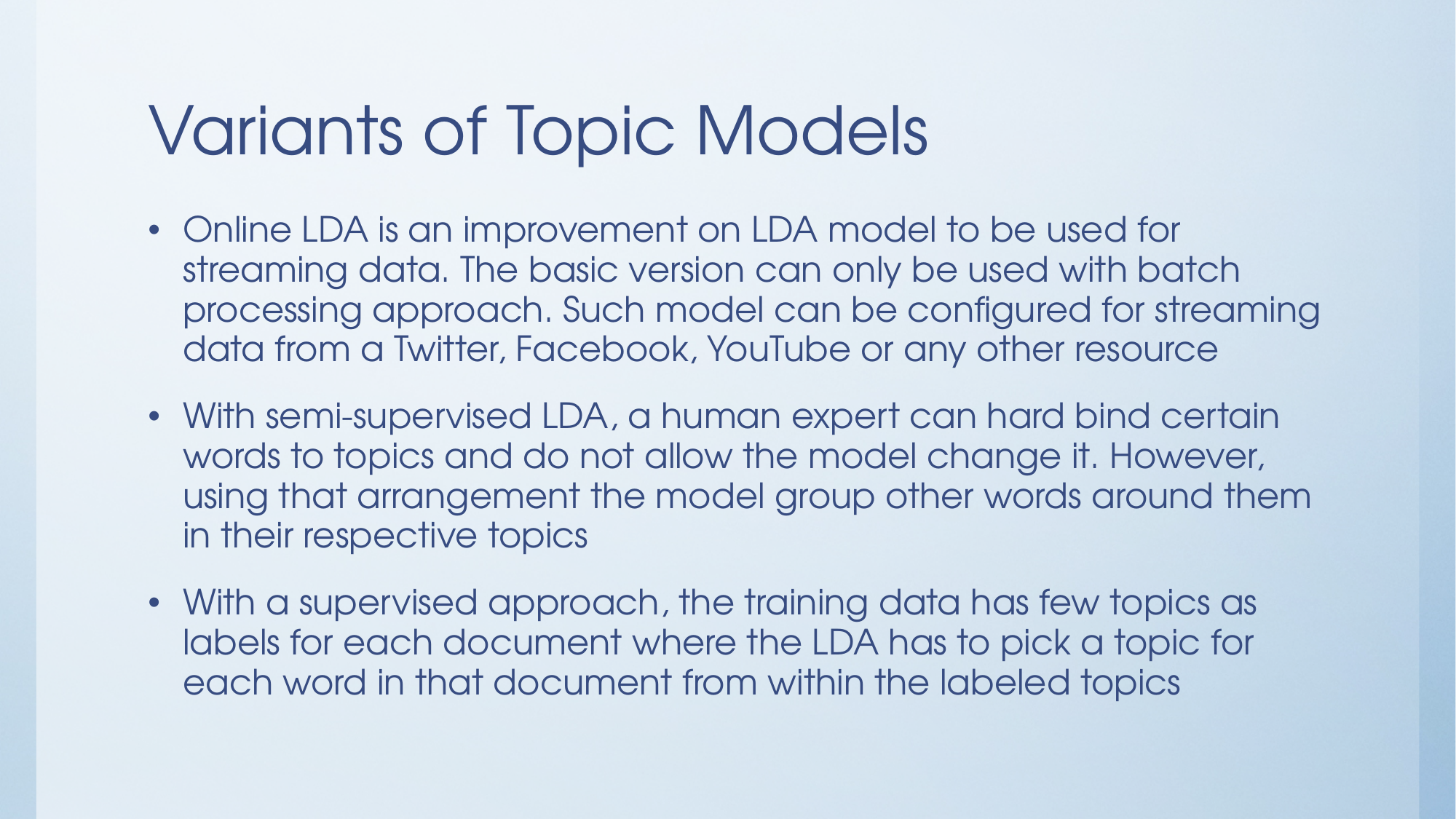

# Variants of Topic Models
Online LDA is an improvement on LDA model to be used for streaming data. The basic version can only be used with batch processing approach. Such model can be configured for streaming data from a Twitter, Facebook, YouTube or any other resource
With semi-supervised LDA, a human expert can hard bind certain words to topics and do not allow the model change it. However, using that arrangement the model group other words around them in their respective topics
With a supervised approach, the training data has few topics as labels for each document where the LDA has to pick a topic for each word in that document from within the labeled topics